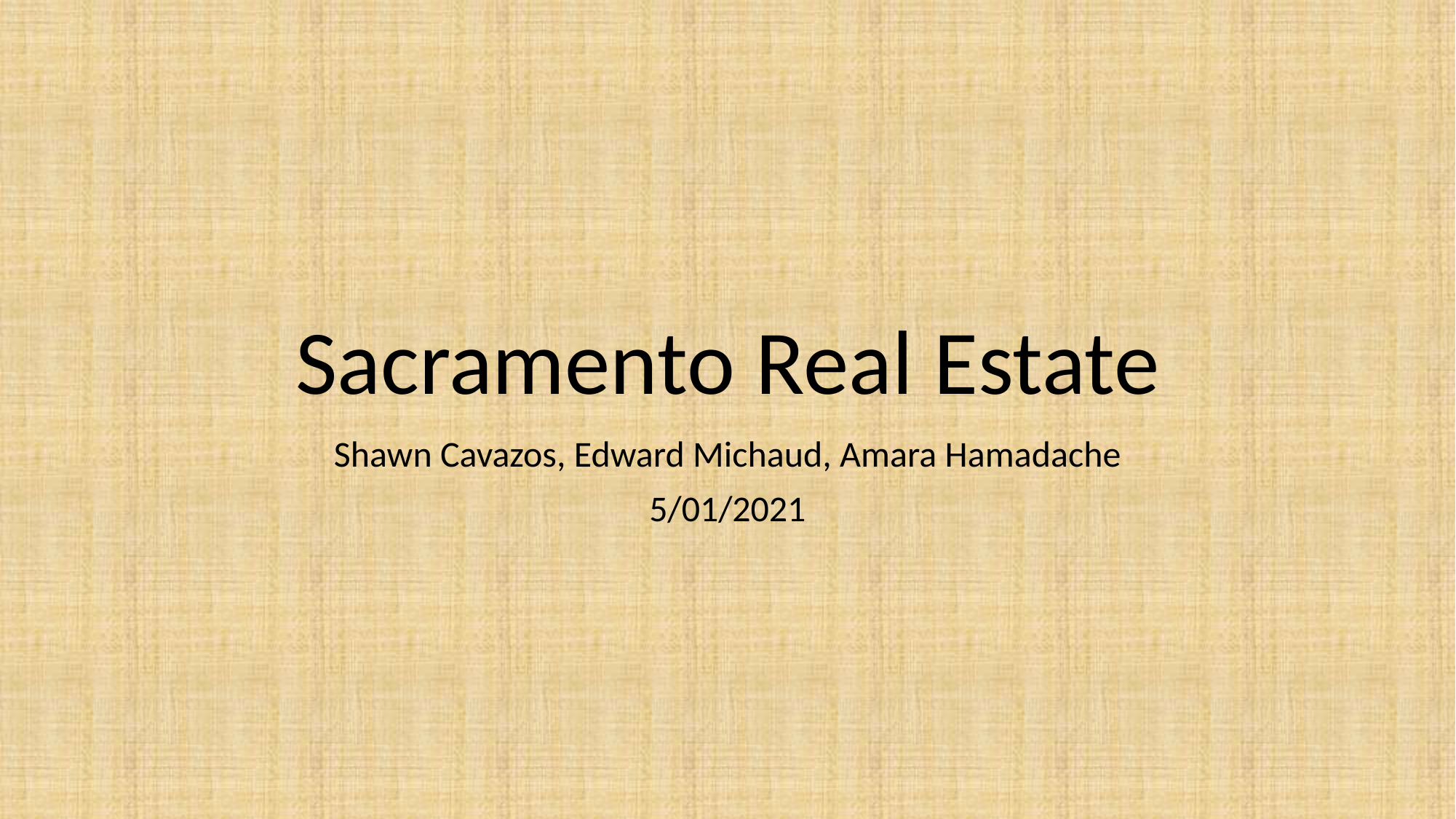

# Sacramento Real Estate
Shawn Cavazos, Edward Michaud, Amara Hamadache
5/01/2021